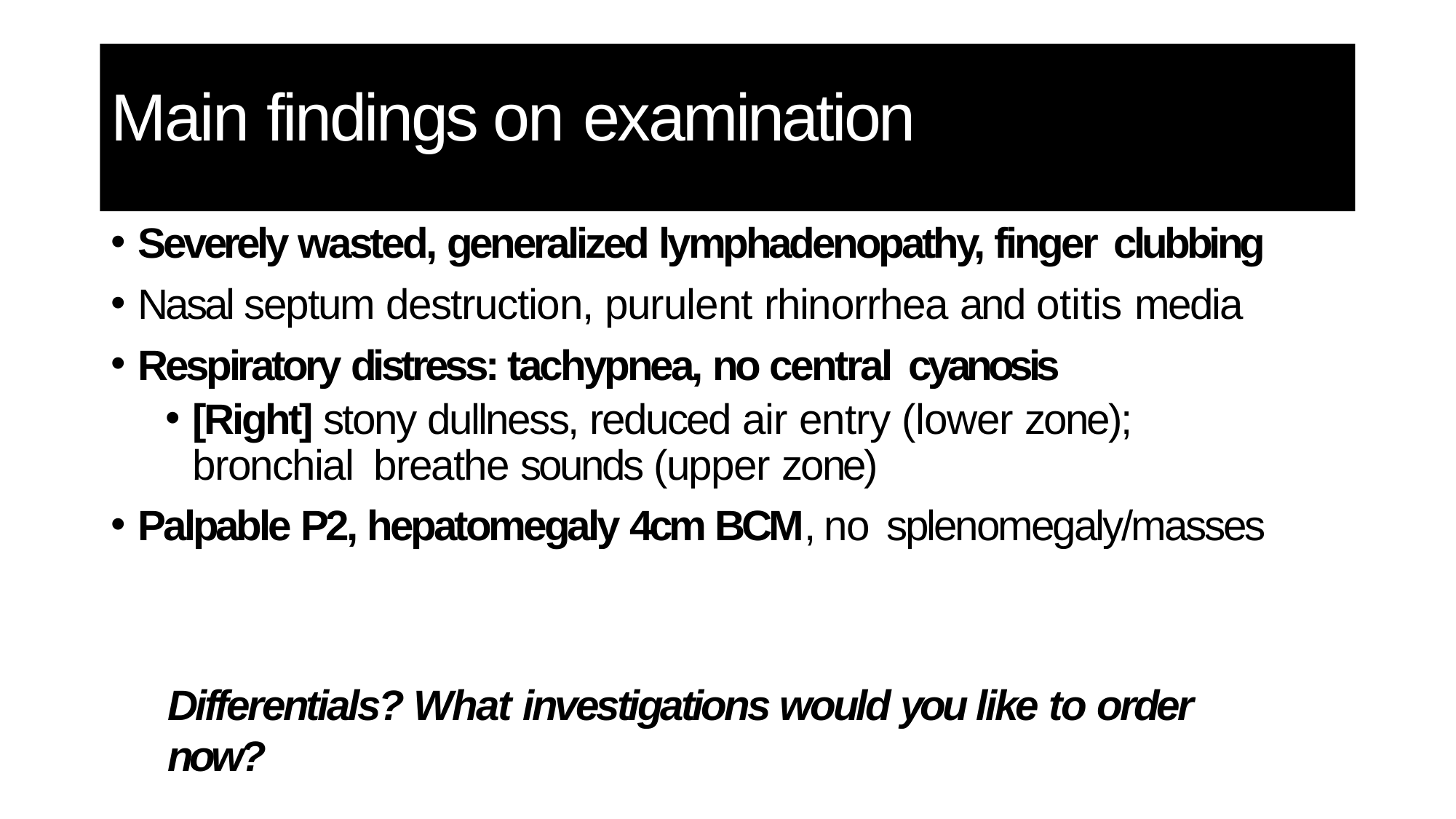

# Main findings on examination
Severely wasted, generalized lymphadenopathy, finger clubbing
Nasal septum destruction, purulent rhinorrhea and otitis media
Respiratory distress: tachypnea, no central cyanosis
[Right] stony dullness, reduced air entry (lower zone); bronchial  breathe sounds (upper zone)
Palpable P2, hepatomegaly 4cm BCM, no splenomegaly/masses
Differentials? What investigations would you like to order now?